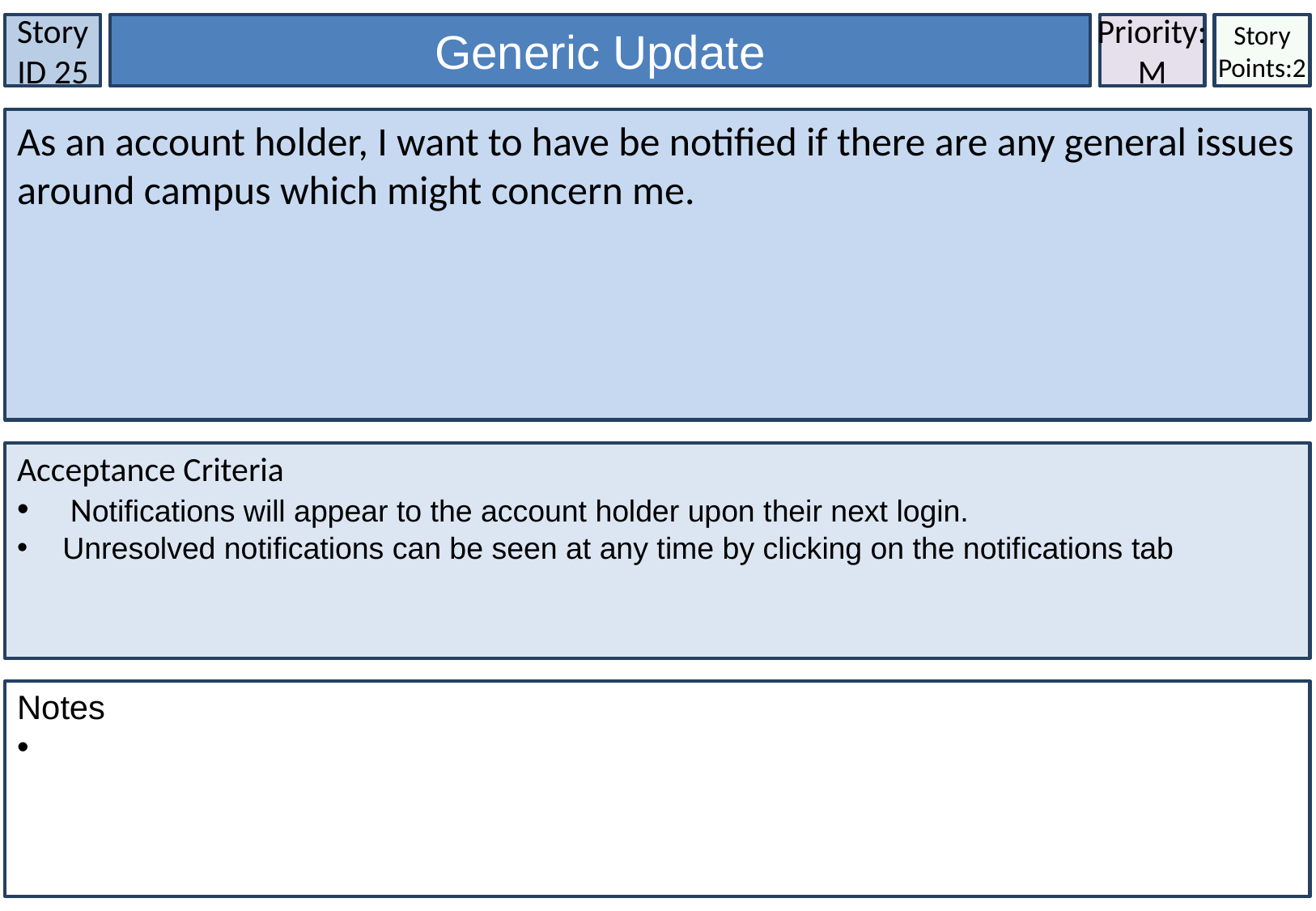

Story ID 25
Generic Update
Priority:
M
Story Points:2
As an account holder, I want to have be notified if there are any general issues around campus which might concern me.

Acceptance Criteria
 Notifications will appear to the account holder upon their next login.
Unresolved notifications can be seen at any time by clicking on the notifications tab

Notes